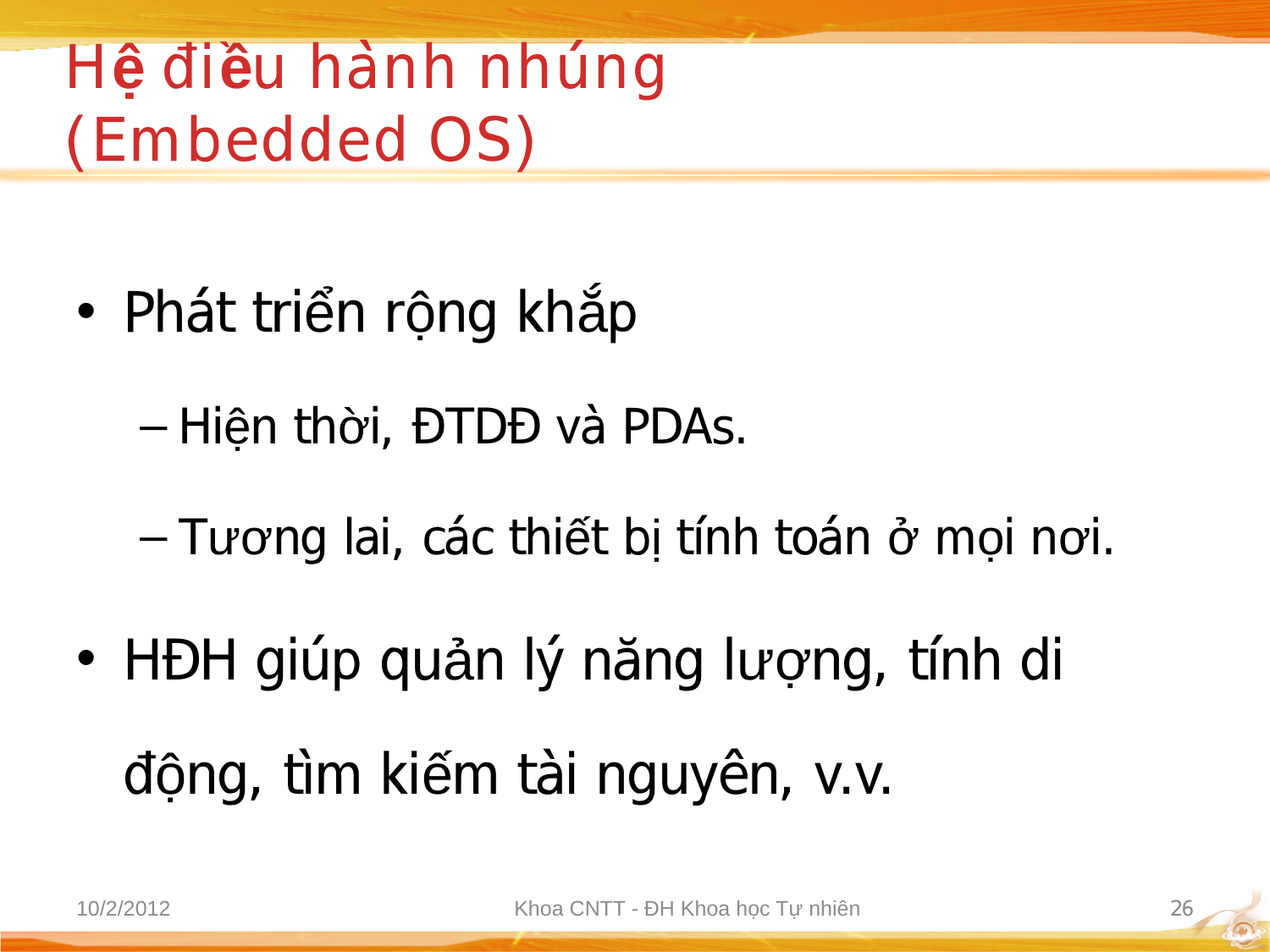

# Hệ điều hành nhúng (Embedded OS)
Phát triển rộng khắp
Hiện thời, ĐTDĐ và PDAs.
Tương lai, các thiết bị tính toán ở mọi nơi.
HĐH giúp quản lý năng lượng, tính di động, tìm kiếm tài nguyên, v.v.
10/2/2012
Khoa CNTT - ĐH Khoa học Tự nhiên
26